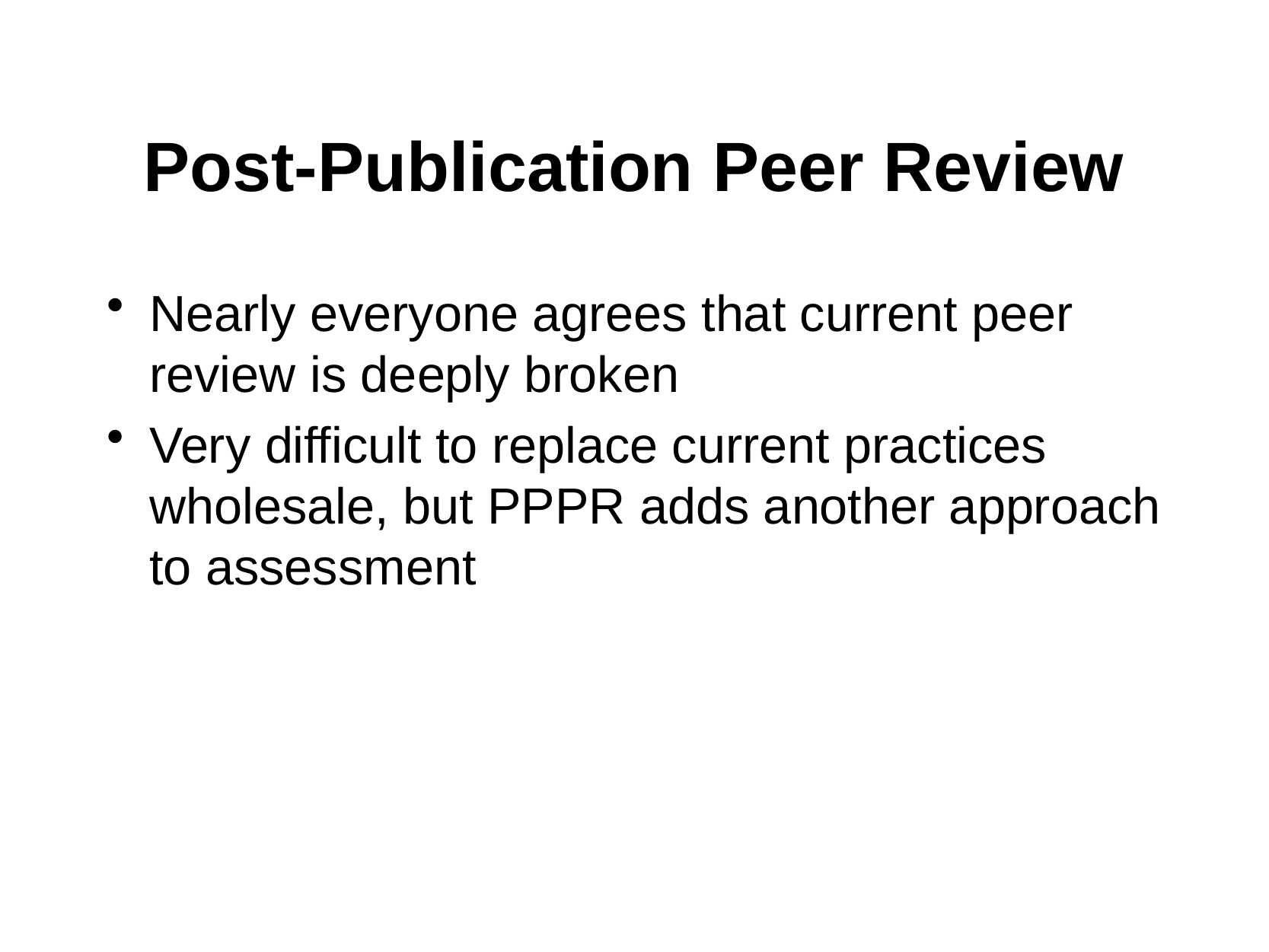

# Post-Publication Peer Review
Nearly everyone agrees that current peer review is deeply broken
Very difficult to replace current practices wholesale, but PPPR adds another approach to assessment